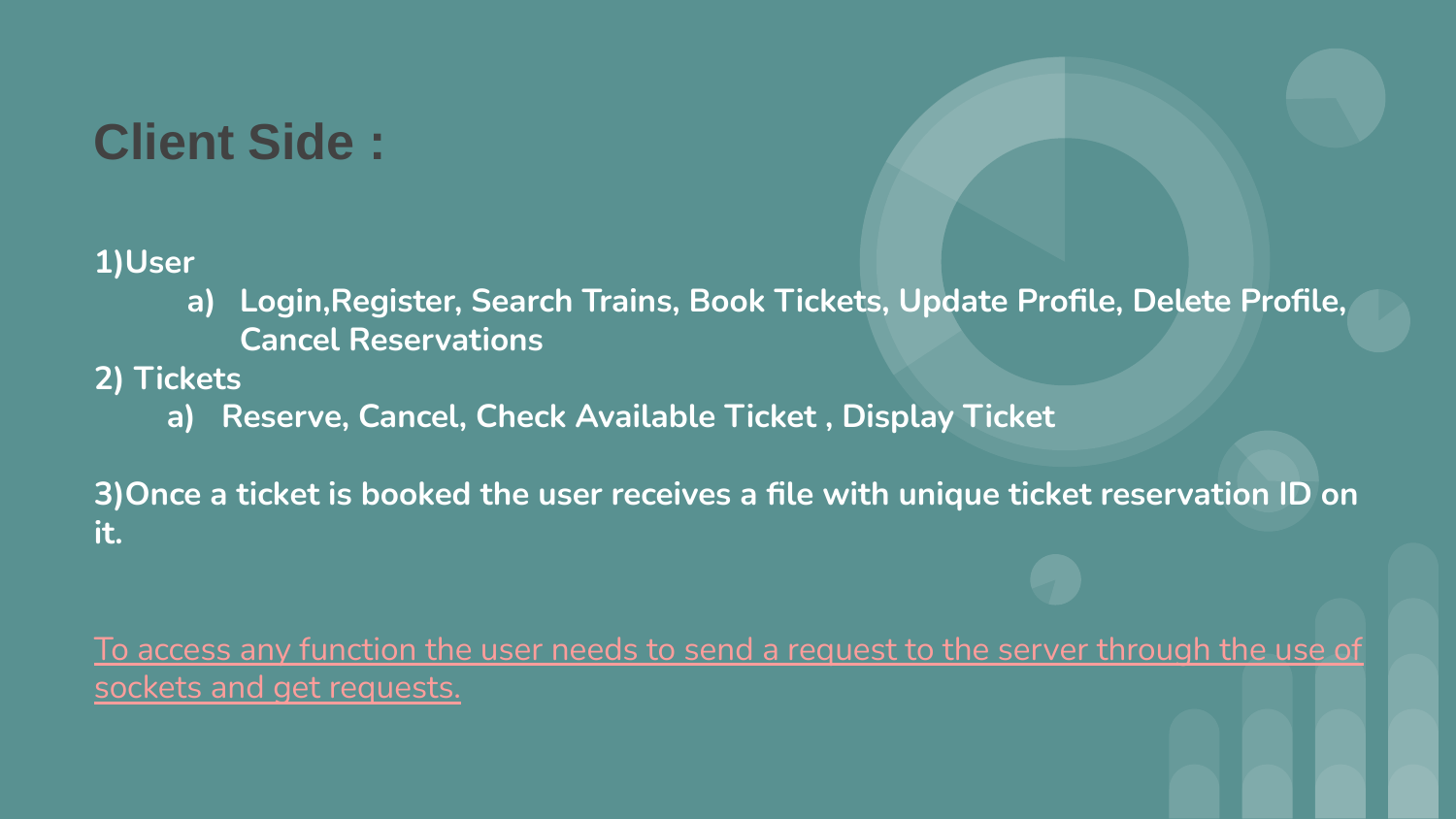

# Client Side :
1)User
Login,Register, Search Trains, Book Tickets, Update Profile, Delete Profile, Cancel Reservations
2) Tickets
Reserve, Cancel, Check Available Ticket , Display Ticket

3)Once a ticket is booked the user receives a file with unique ticket reservation ID on it.

To access any function the user needs to send a request to the server through the use of sockets and get requests.